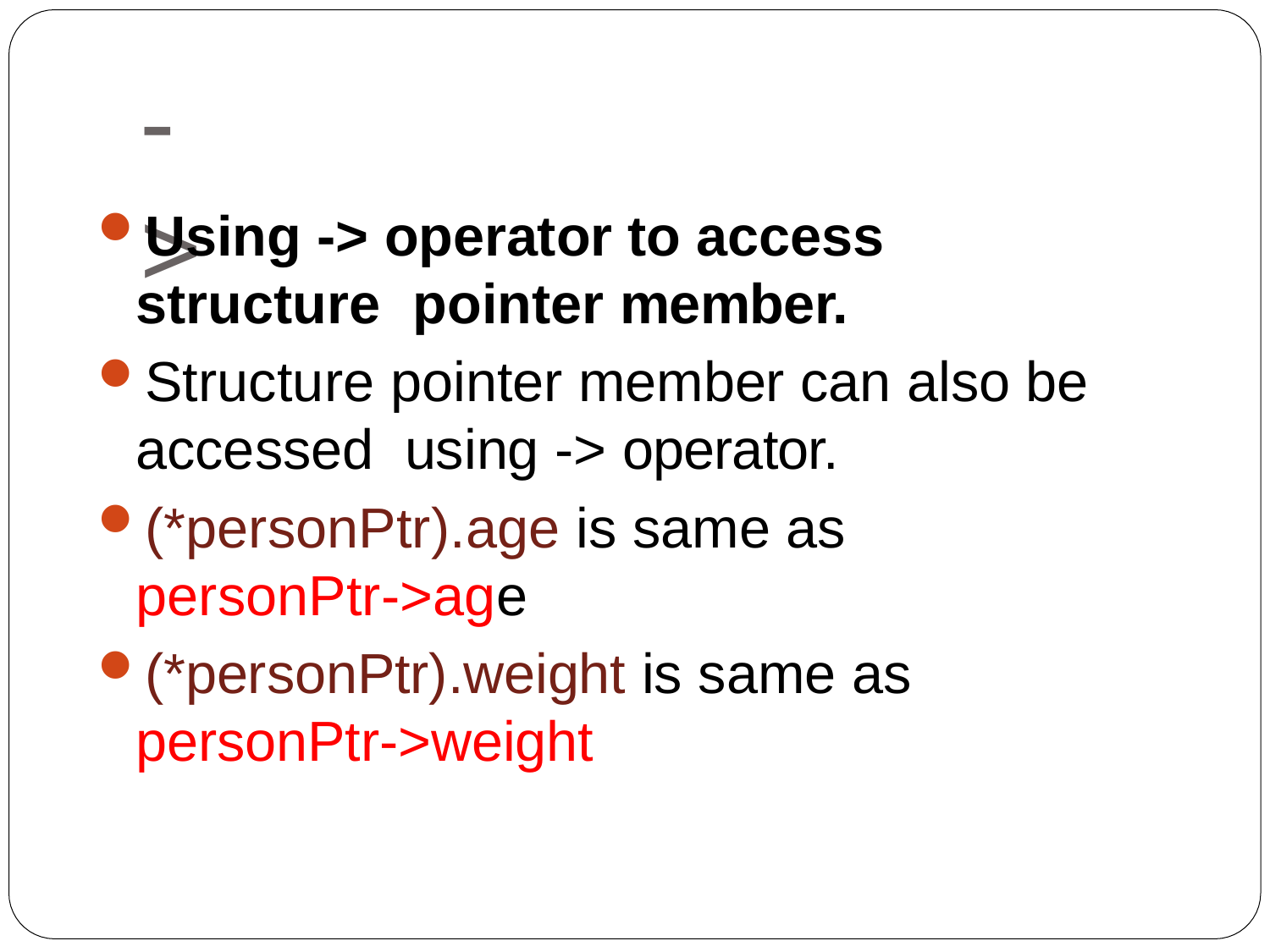

# ->
Using -> operator to access structure  pointer member.
Structure pointer member can also be accessed  using -> operator.
(*personPtr).age is same as personPtr->age
(*personPtr).weight is same as personPtr->weight